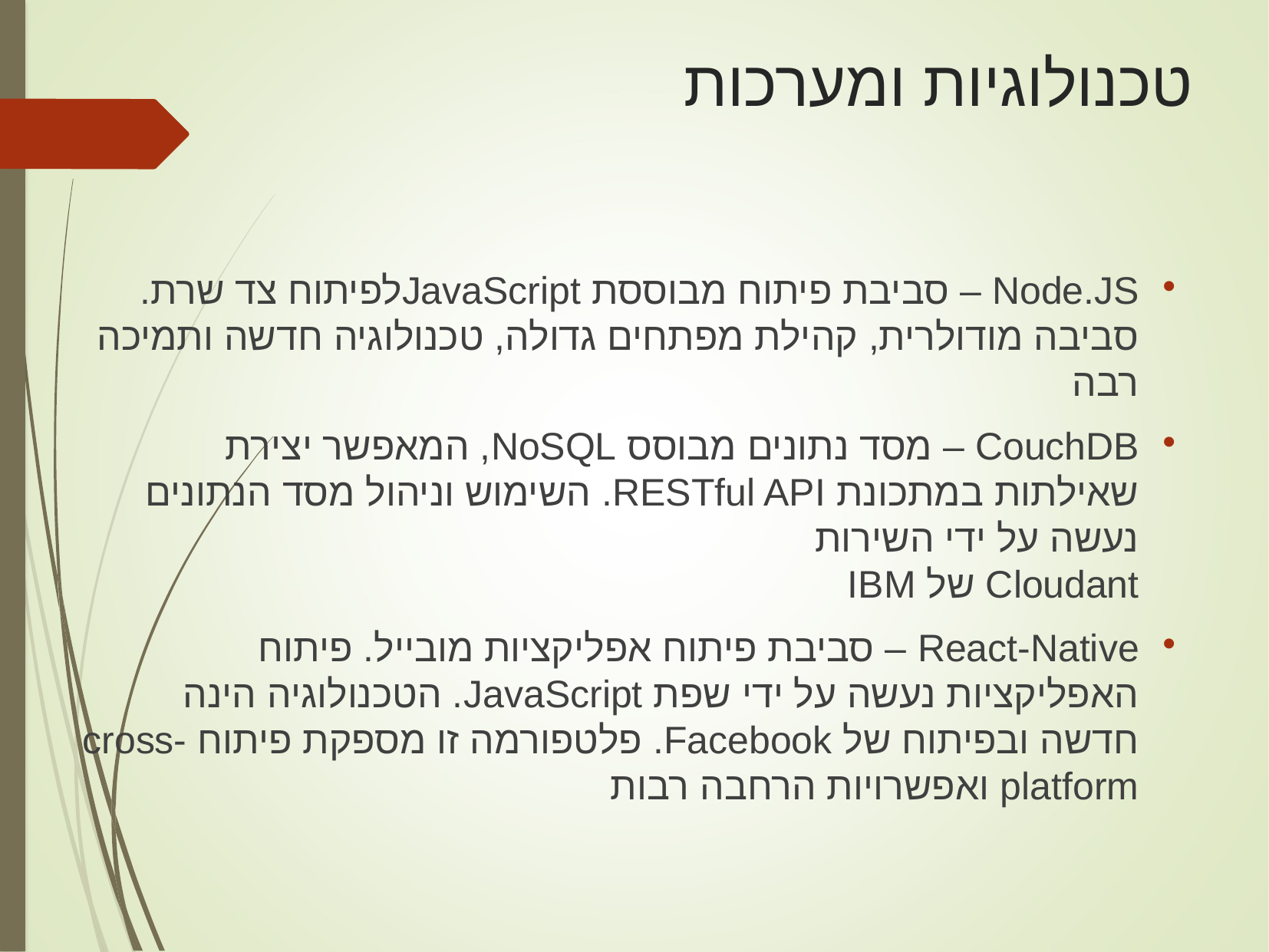

# טכנולוגיות ומערכות
Node.JS – סביבת פיתוח מבוססת JavaScriptלפיתוח צד שרת. סביבה מודולרית, קהילת מפתחים גדולה, טכנולוגיה חדשה ותמיכה רבה
CouchDB – מסד נתונים מבוסס NoSQL, המאפשר יצירת שאילתות במתכונת RESTful API. השימוש וניהול מסד הנתונים נעשה על ידי השירות
Cloudant של IBM
React-Native – סביבת פיתוח אפליקציות מובייל. פיתוח האפליקציות נעשה על ידי שפת JavaScript. הטכנולוגיה הינה חדשה ובפיתוח של Facebook. פלטפורמה זו מספקת פיתוח cross-platform ואפשרויות הרחבה רבות